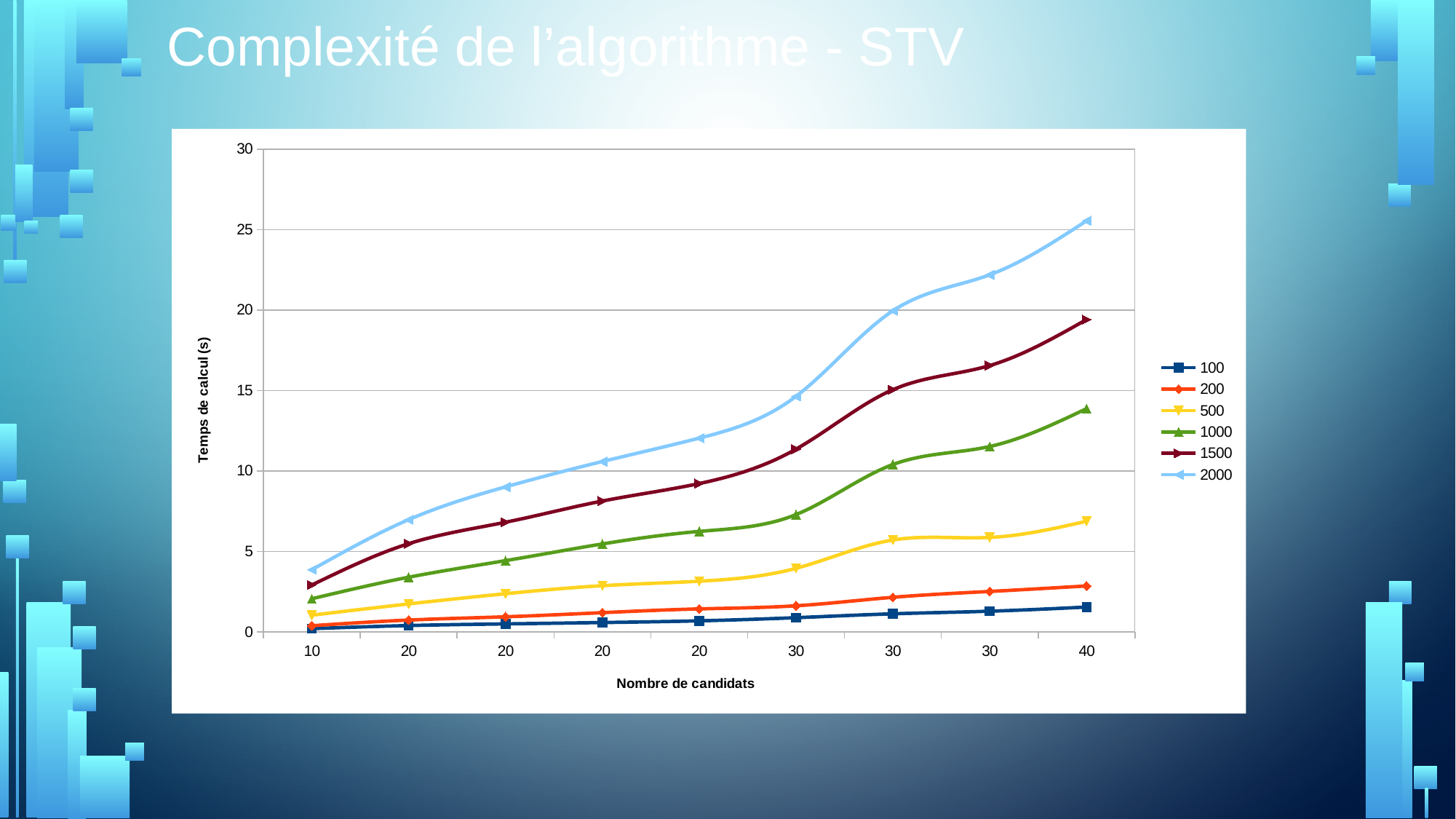

Complexité de l’algorithme - STV

### Chart

| Category | 100 | 200 | 500 | 1000 | 1500 | 2000 |
|---|---|---|---|---|---|---|
| 10 | 0.201 | 0.383 | 1.038 | 2.06 | 2.915 | 3.863 |
| 20 | 0.394 | 0.735 | 1.738 | 3.398 | 5.482 | 6.975 |
| 20 | 0.496 | 0.938 | 2.371 | 4.427 | 6.813 | 9.01 |
| 20 | 0.581 | 1.195 | 2.87 | 5.464 | 8.132 | 10.585 |
| 20 | 0.686 | 1.428 | 3.148 | 6.244 | 9.217 | 12.038 |
| 30 | 0.882 | 1.622 | 3.95 | 7.289 | 11.356 | 14.64 |
| 30 | 1.123 | 2.149 | 5.709 | 10.4 | 15.052 | 19.955 |
| 30 | 1.285 | 2.513 | 5.868 | 11.52 | 16.552 | 22.191 |
| 40 | 1.541 | 2.853 | 6.874 | 13.875 | 19.411 | 25.548 |